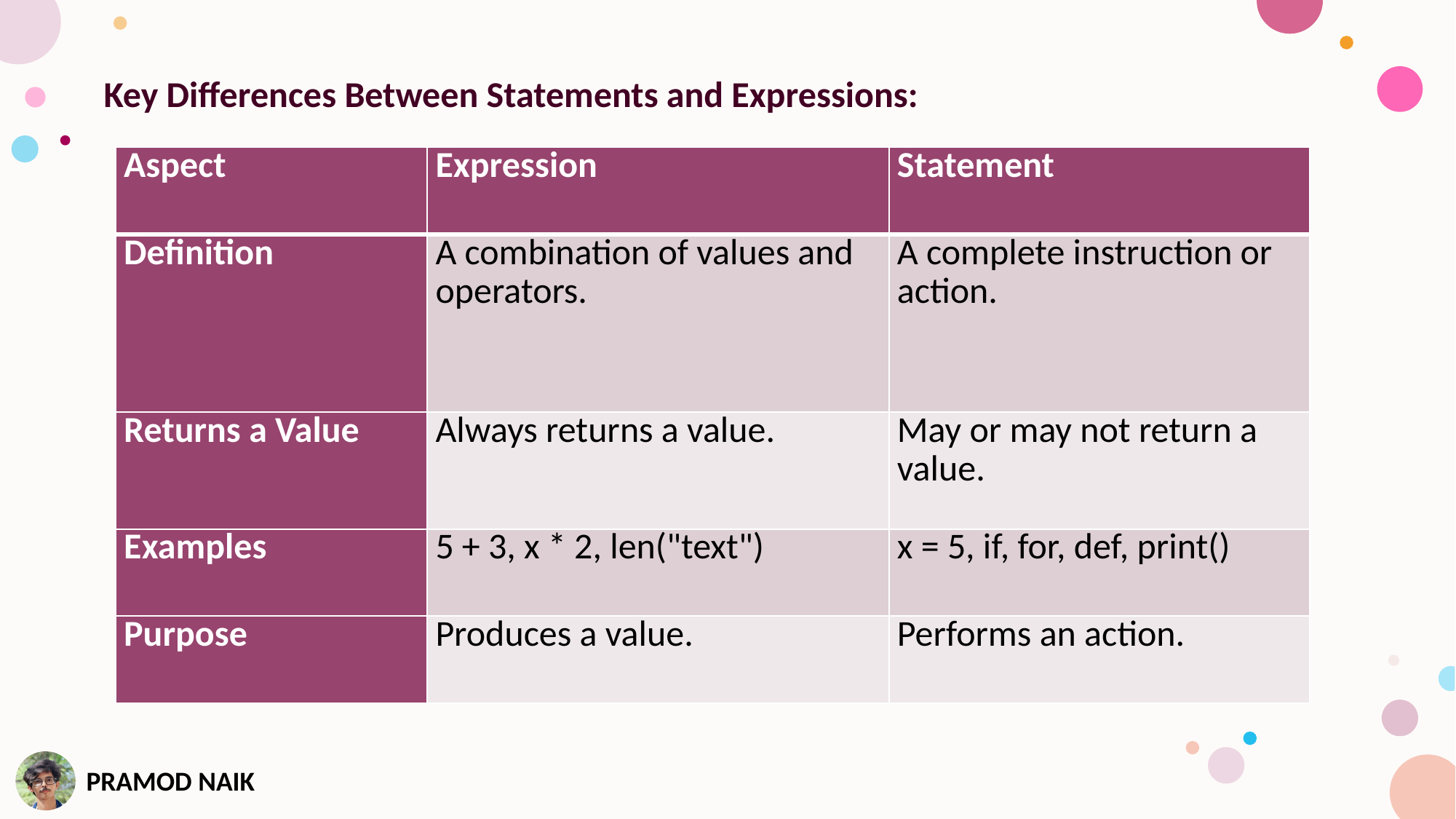

Key Differences Between Statements and Expressions:

| Aspect | Expression | Statement |
| --- | --- | --- |
| Definition | A combination of values and operators. | A complete instruction or action. |
| Returns a Value | Always returns a value. | May or may not return a value. |
| Examples | 5 + 3, x \* 2, len("text") | x = 5, if, for, def, print() |
| Purpose | Produces a value. | Performs an action. |